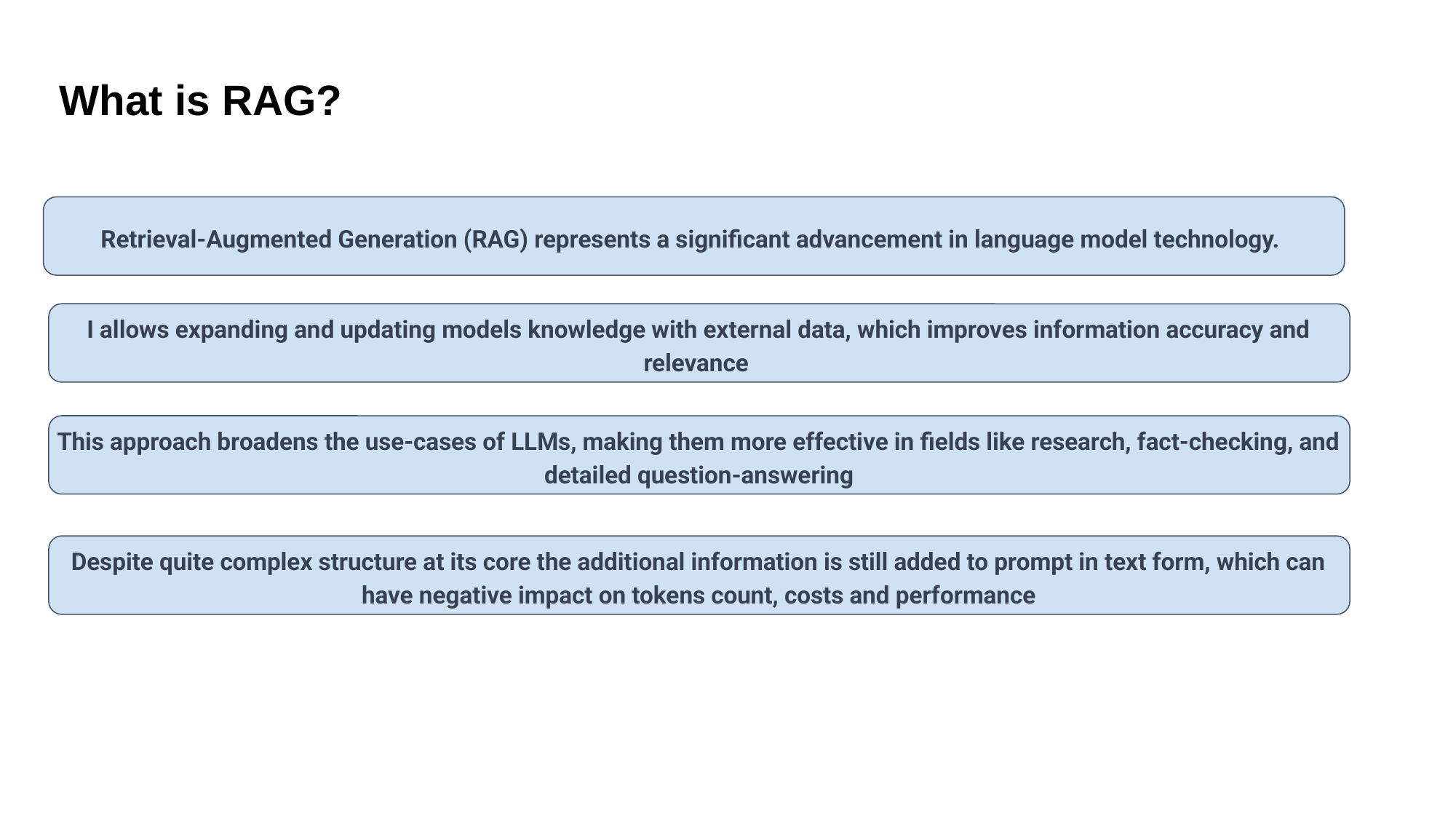

What is RAG?
Retrieval-Augmented Generation (RAG) represents a significant advancement in language model technology.
I allows expanding and updating models knowledge with external data, which improves information accuracy and relevance
This approach broadens the use-cases of LLMs, making them more effective in fields like research, fact-checking, and detailed question-answering
Despite quite complex structure at its core the additional information is still added to prompt in text form, which can have negative impact on tokens count, costs and performance